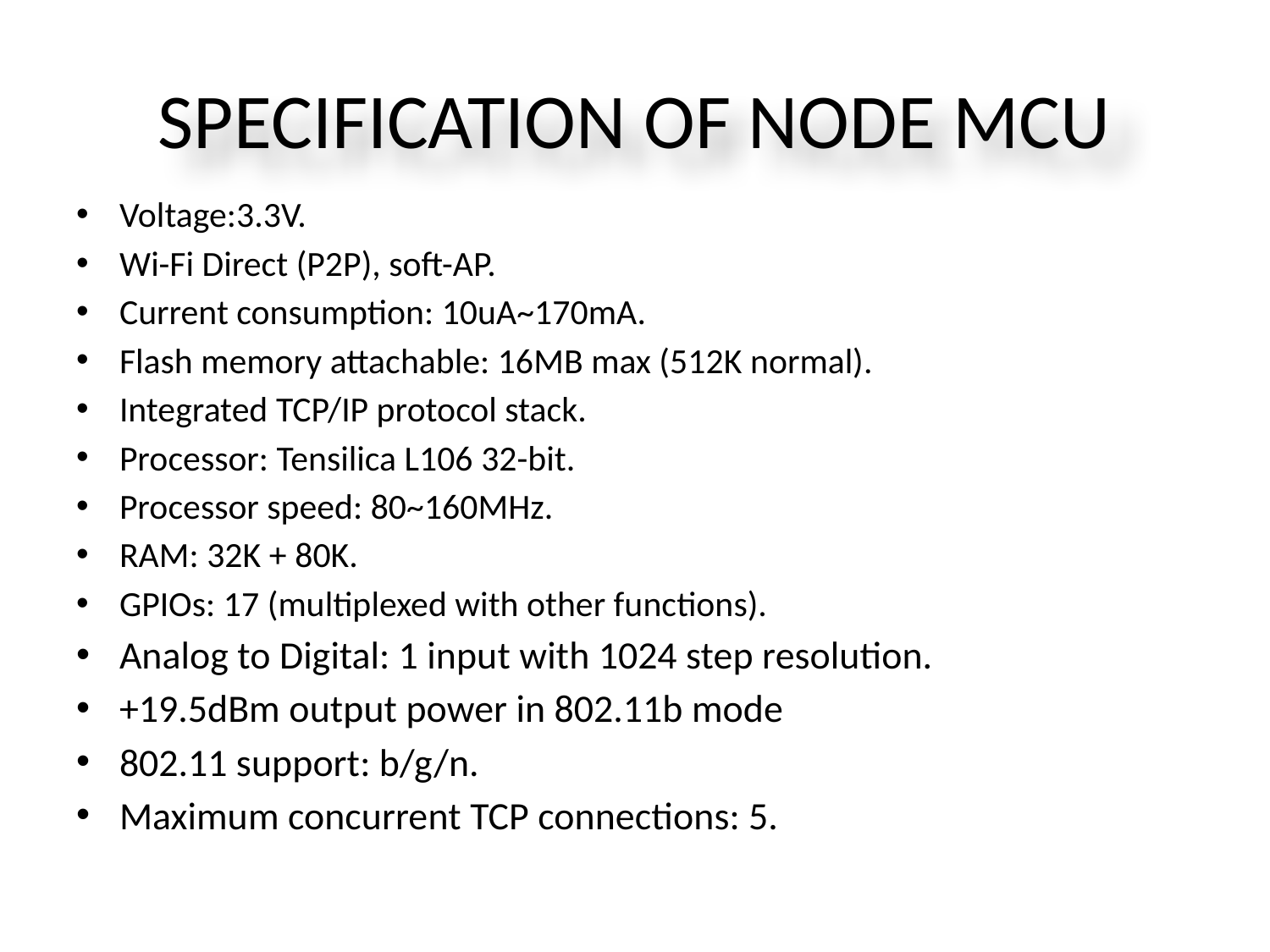

# SPECIFICATION OF NODE MCU
Voltage:3.3V.
Wi-Fi Direct (P2P), soft-AP.
Current consumption: 10uA~170mA.
Flash memory attachable: 16MB max (512K normal).
Integrated TCP/IP protocol stack.
Processor: Tensilica L106 32-bit.
Processor speed: 80~160MHz.
RAM: 32K + 80K.
GPIOs: 17 (multiplexed with other functions).
Analog to Digital: 1 input with 1024 step resolution.
+19.5dBm output power in 802.11b mode
802.11 support: b/g/n.
Maximum concurrent TCP connections: 5.